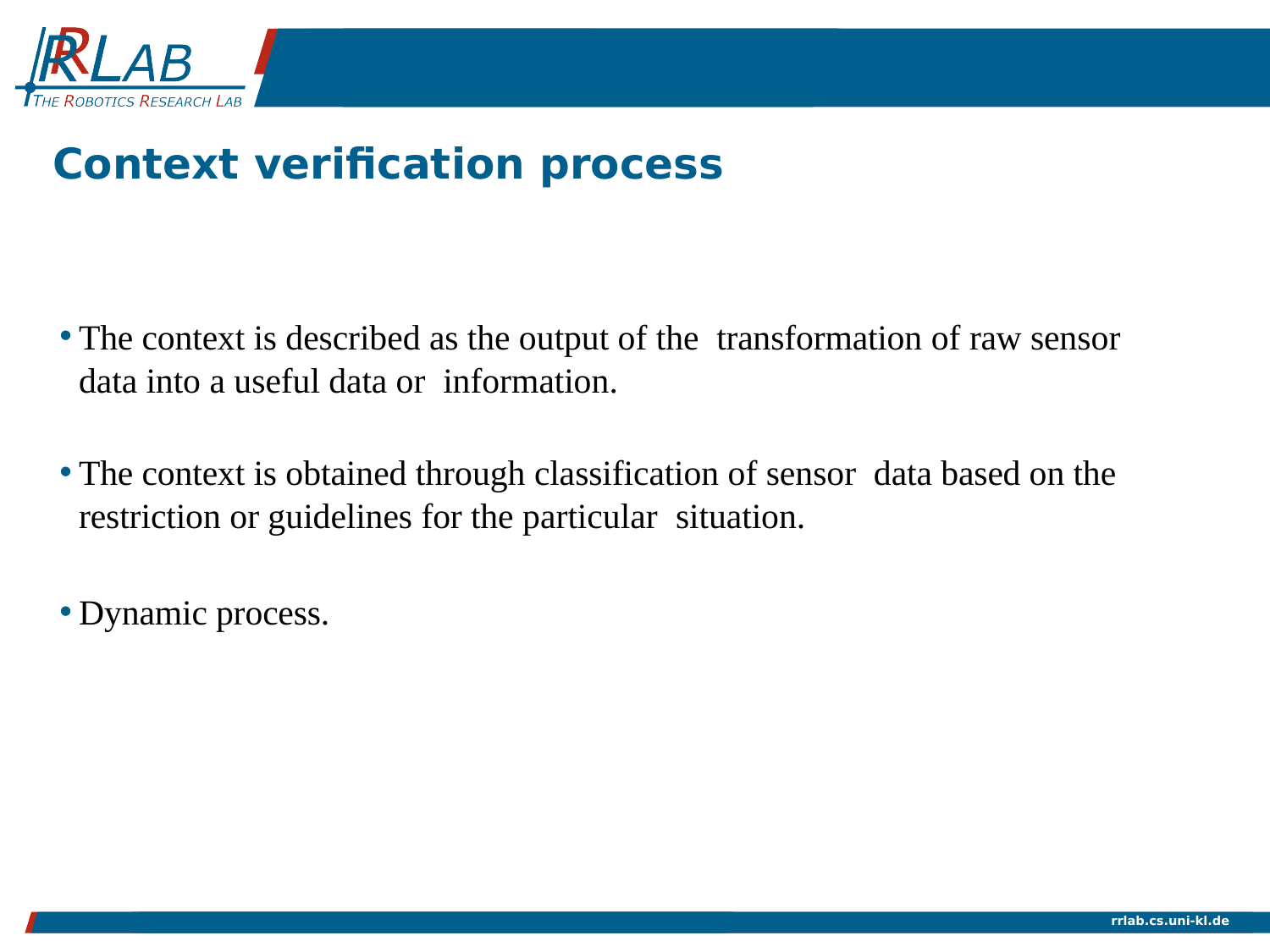

# Context verification process

The context is described as the output of the  transformation of raw sensor data into a useful data or  information.

The context is obtained through classification of sensor  data based on the restriction or guidelines for the particular  situation.

Dynamic process.